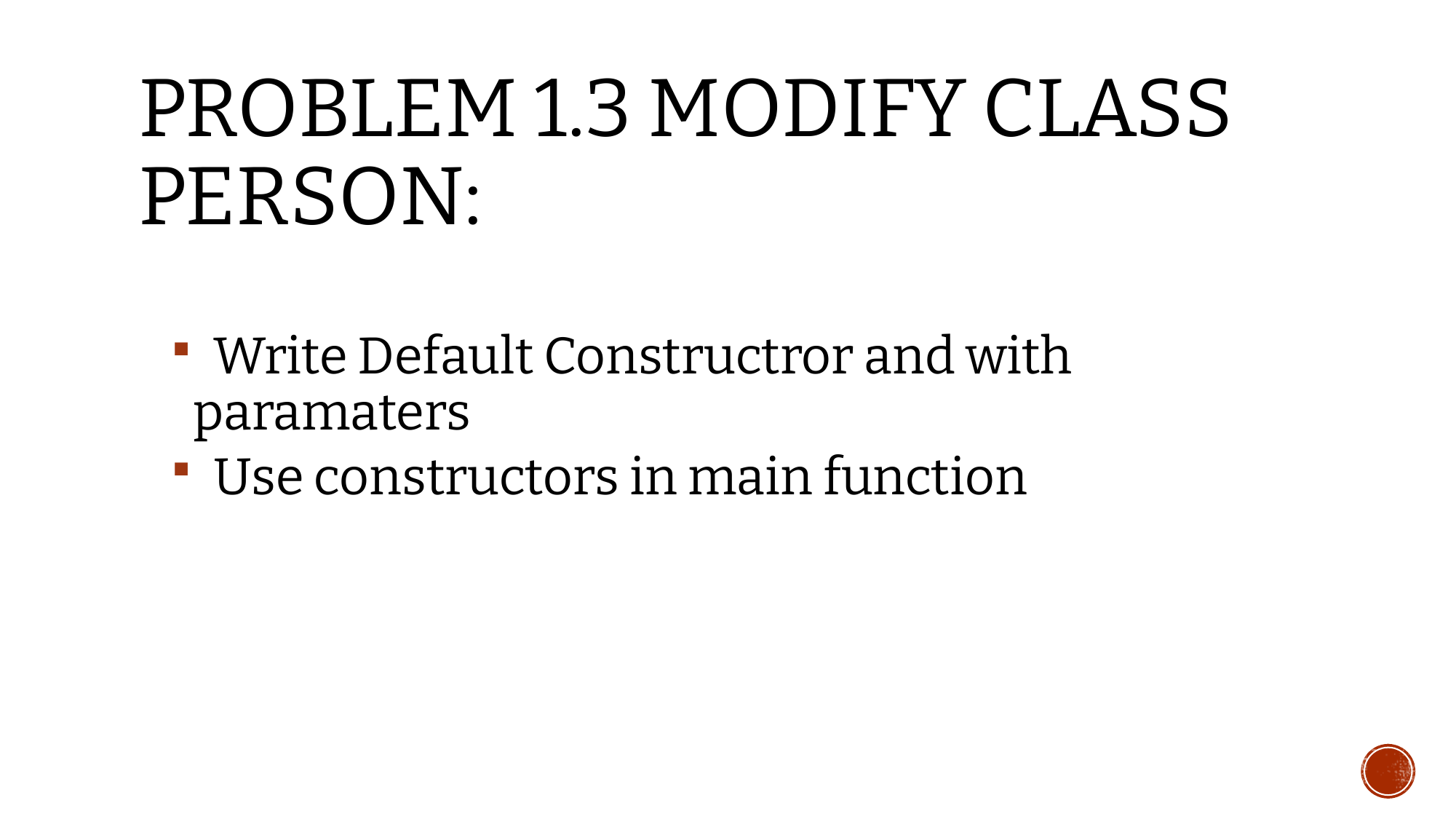

# Problem 1.3 Modify Class Person:

  Write Default Constructror and with paramaters
  Use constructors in main function